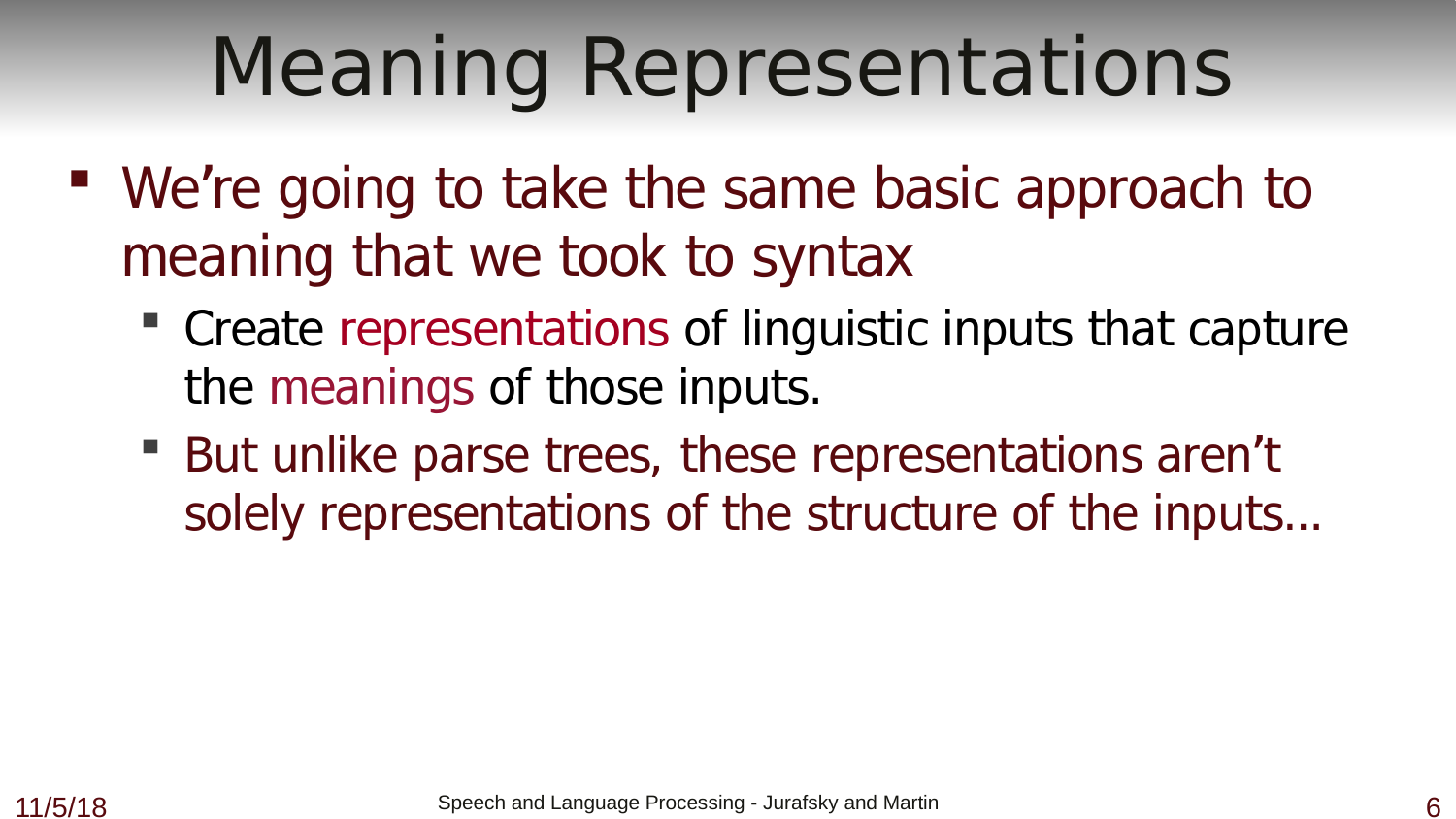

# Meaning Representations
We’re going to take the same basic approach to meaning that we took to syntax
Create representations of linguistic inputs that capture the meanings of those inputs.
But unlike parse trees, these representations aren’t solely representations of the structure of the inputs…
11/5/18
                                         Speech and Language Processing - Jurafsky and Martin
6